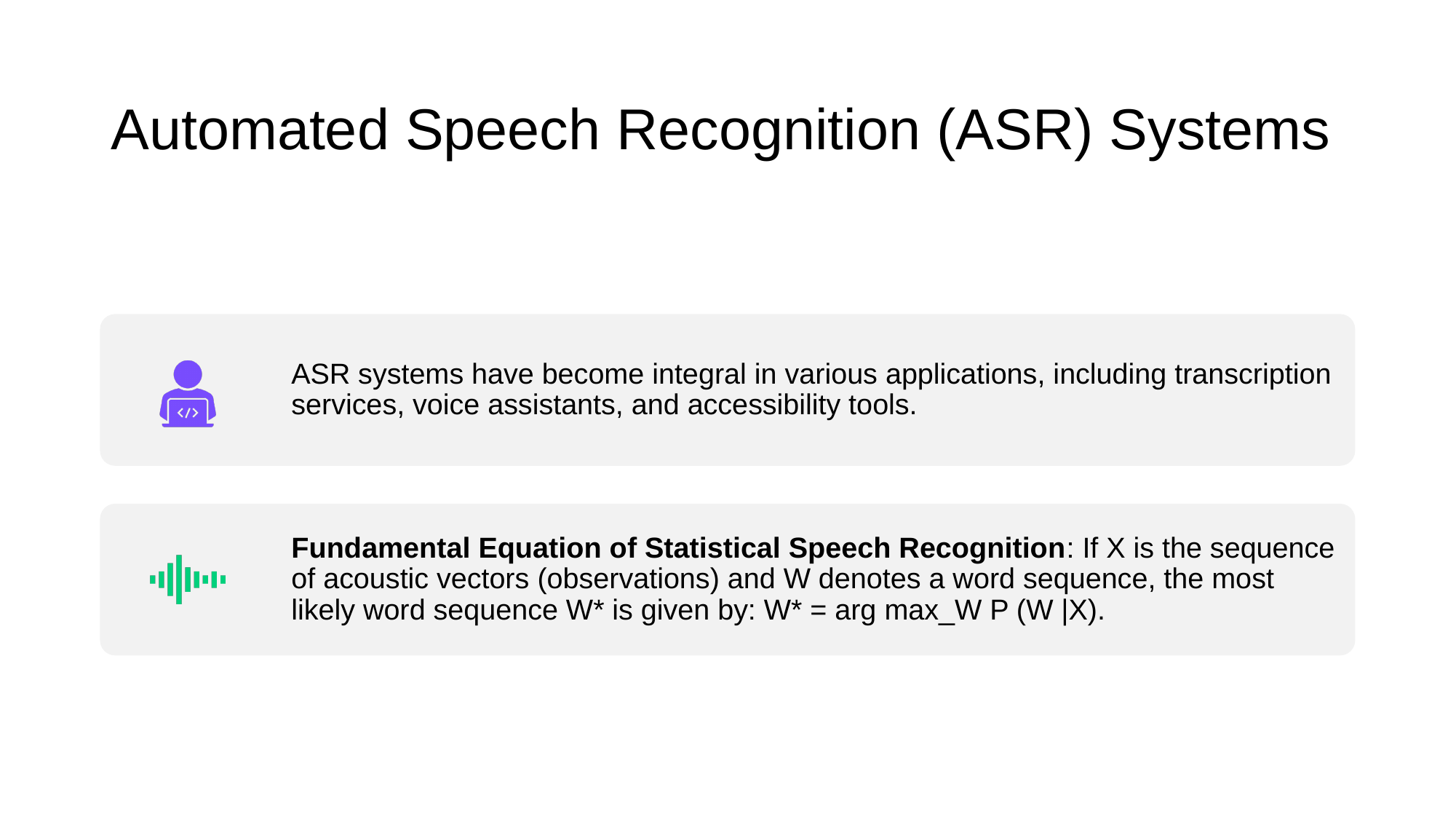

# Automated Speech Recognition (ASR) Systems
ASR systems have become integral in various applications, including transcription services, voice assistants, and accessibility tools.
Fundamental Equation of Statistical Speech Recognition: If X is the sequence of acoustic vectors (observations) and W denotes a word sequence, the most likely word sequence W* is given by: W* = arg max_W P (W |X).